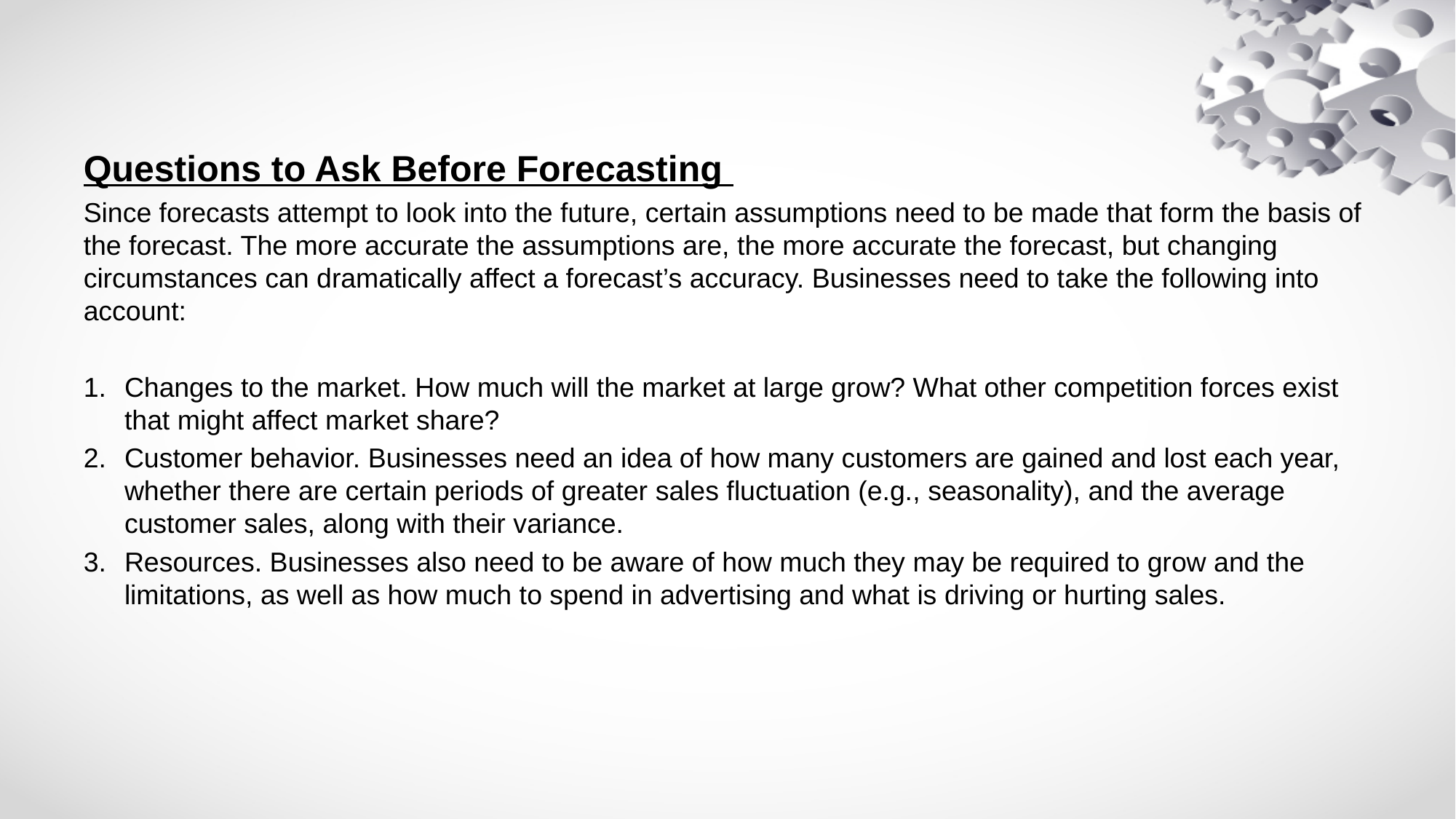

#
Questions to Ask Before Forecasting
Since forecasts attempt to look into the future, certain assumptions need to be made that form the basis of the forecast. The more accurate the assumptions are, the more accurate the forecast, but changing circumstances can dramatically affect a forecast’s accuracy. Businesses need to take the following into account:

Changes to the market. How much will the market at large grow? What other competition forces exist that might affect market share?
Customer behavior. Businesses need an idea of how many customers are gained and lost each year, whether there are certain periods of greater sales fluctuation (e.g., seasonality), and the average customer sales, along with their variance.
Resources. Businesses also need to be aware of how much they may be required to grow and the limitations, as well as how much to spend in advertising and what is driving or hurting sales.